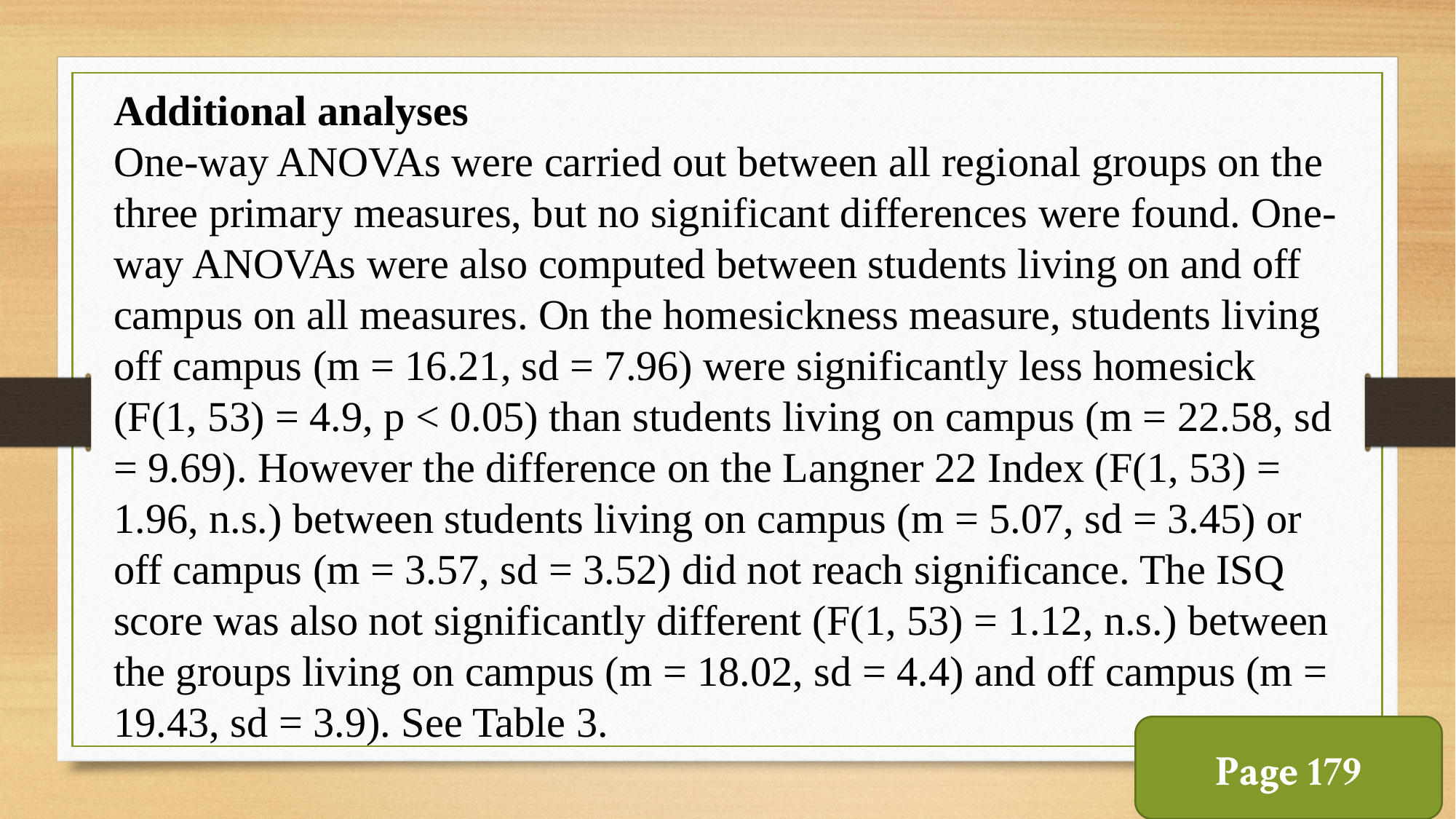

Additional analyses
One-way ANOVAs were carried out between all regional groups on the three primary measures, but no significant differences were found. One-way ANOVAs were also computed between students living on and off campus on all measures. On the homesickness measure, students living off campus (m = 16.21, sd = 7.96) were significantly less homesick (F(1, 53) = 4.9, p < 0.05) than students living on campus (m = 22.58, sd = 9.69). However the difference on the Langner 22 Index (F(1, 53) = 1.96, n.s.) between students living on campus (m = 5.07, sd = 3.45) or off campus (m = 3.57, sd = 3.52) did not reach significance. The ISQ score was also not significantly different (F(1, 53) = 1.12, n.s.) between the groups living on campus (m = 18.02, sd = 4.4) and off campus (m =
19.43, sd = 3.9). See Table 3.
Page 179